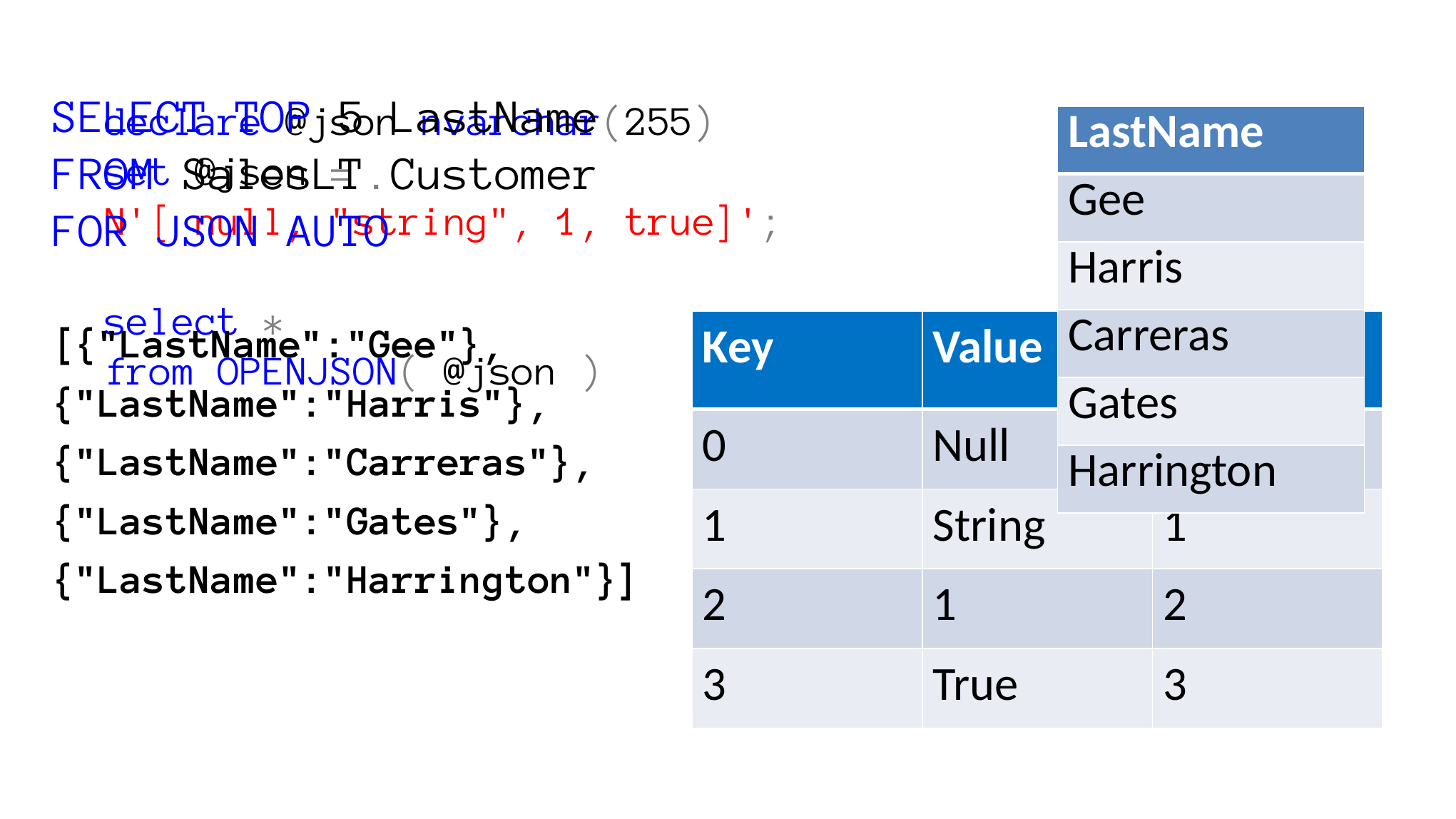

SELECT TOP 5 LastName
FROM SalesLT.Customer
FOR JSON AUTO
declare @json nvarchar(255)
set @json =
N'[ null, "string", 1, true]';

select *
from OPENJSON( @json )

| LastName |
| --- |
| Gee |
| Harris |
| Carreras |
| Gates |
| Harrington |
[{"LastName":"Gee"},
{"LastName":"Harris"},
{"LastName":"Carreras"},
{"LastName":"Gates"},
{"LastName":"Harrington"}]

| Key | Value | Type |
| --- | --- | --- |
| 0 | Null | 0 |
| 1 | String | 1 |
| 2 | 1 | 2 |
| 3 | True | 3 |